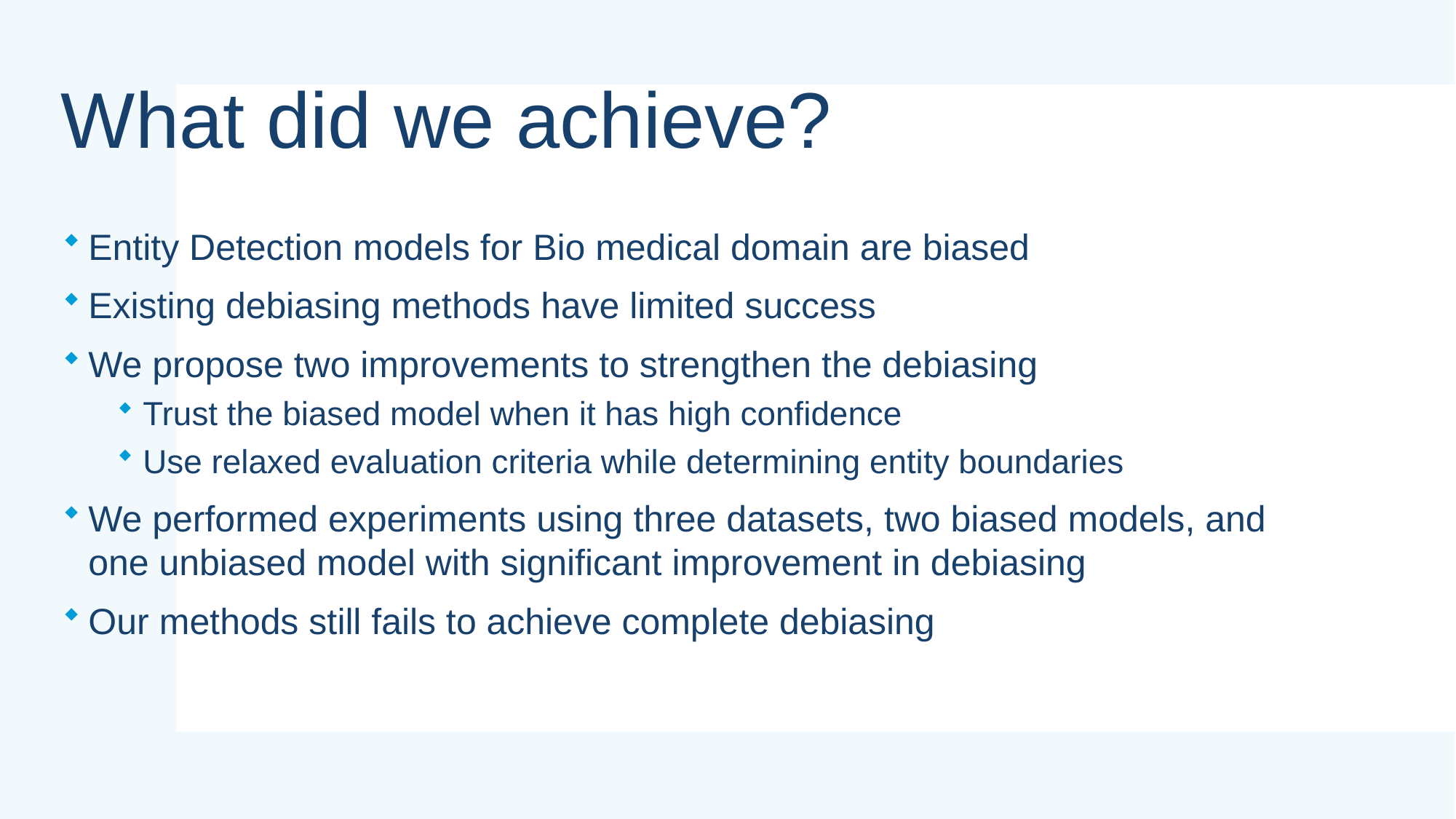

# What did we achieve?
Entity Detection models for Bio medical domain are biased
Existing debiasing methods have limited success
We propose two improvements to strengthen the debiasing
Trust the biased model when it has high confidence
Use relaxed evaluation criteria while determining entity boundaries
We performed experiments using three datasets, two biased models, and one unbiased model with significant improvement in debiasing
Our methods still fails to achieve complete debiasing